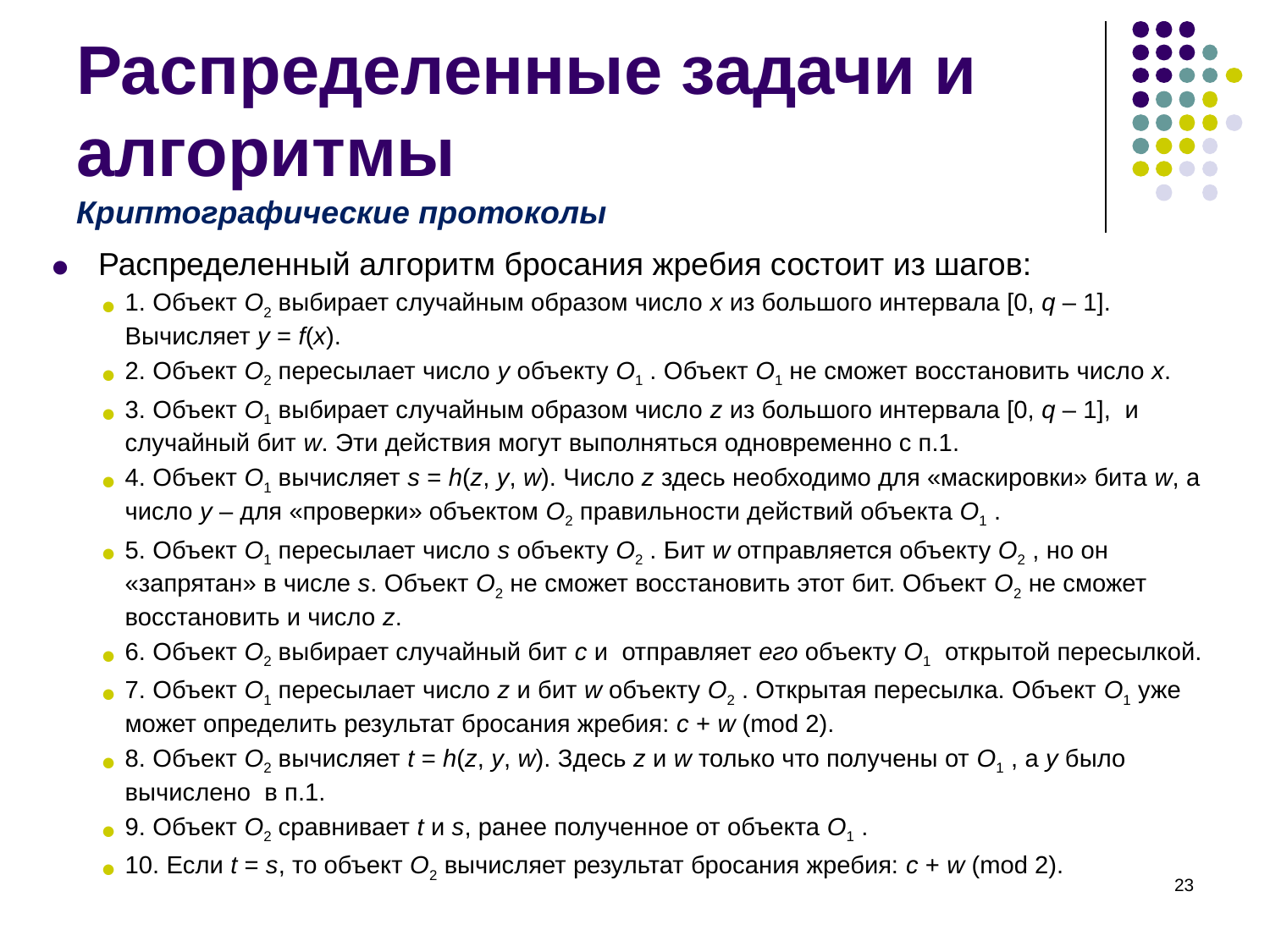

# Распределенные задачи и алгоритмы
Криптографические протоколы
Распределенный алгоритм бросания жребия состоит из шагов:
1. Объект O2 выбирает случайным образом число x из большого интервала [0, q – 1]. Вычисляет y = f(x).
2. Объект O2 пересылает число y объекту O1 . Объект O1 не сможет восстановить число x.
3. Объект O1 выбирает случайным образом число z из большого интервала [0, q – 1],  и случайный бит w. Эти действия могут выполняться одновременно с п.1.
4. Объект O1 вычисляет s = h(z, y, w). Число z здесь необходимо для «маскировки» бита w, а число y – для «проверки» объектом O2 правильности действий объекта O1 .
5. Объект O1 пересылает число s объекту O2 . Бит w отправляется объекту O2 , но он «запрятан» в числе s. Объект O2 не сможет восстановить этот бит. Объект O2 не сможет восстановить и число z.
6. Объект O2 выбирает случайный бит c и  отправляет его объекту O1  открытой пересылкой.
7. Объект O1 пересылает число z и бит w объекту O2 . Открытая пересылка. Объект O1 уже может определить результат бросания жребия: c + w (mod 2).
8. Объект O2 вычисляет t = h(z, y, w). Здесь z и w только что получены от O1 , а y было вычислено  в п.1.
9. Объект O2 сравнивает t и s, ранее полученное от объекта O1 .
10. Если t = s, то объект O2 вычисляет результат бросания жребия: c + w (mod 2).
23